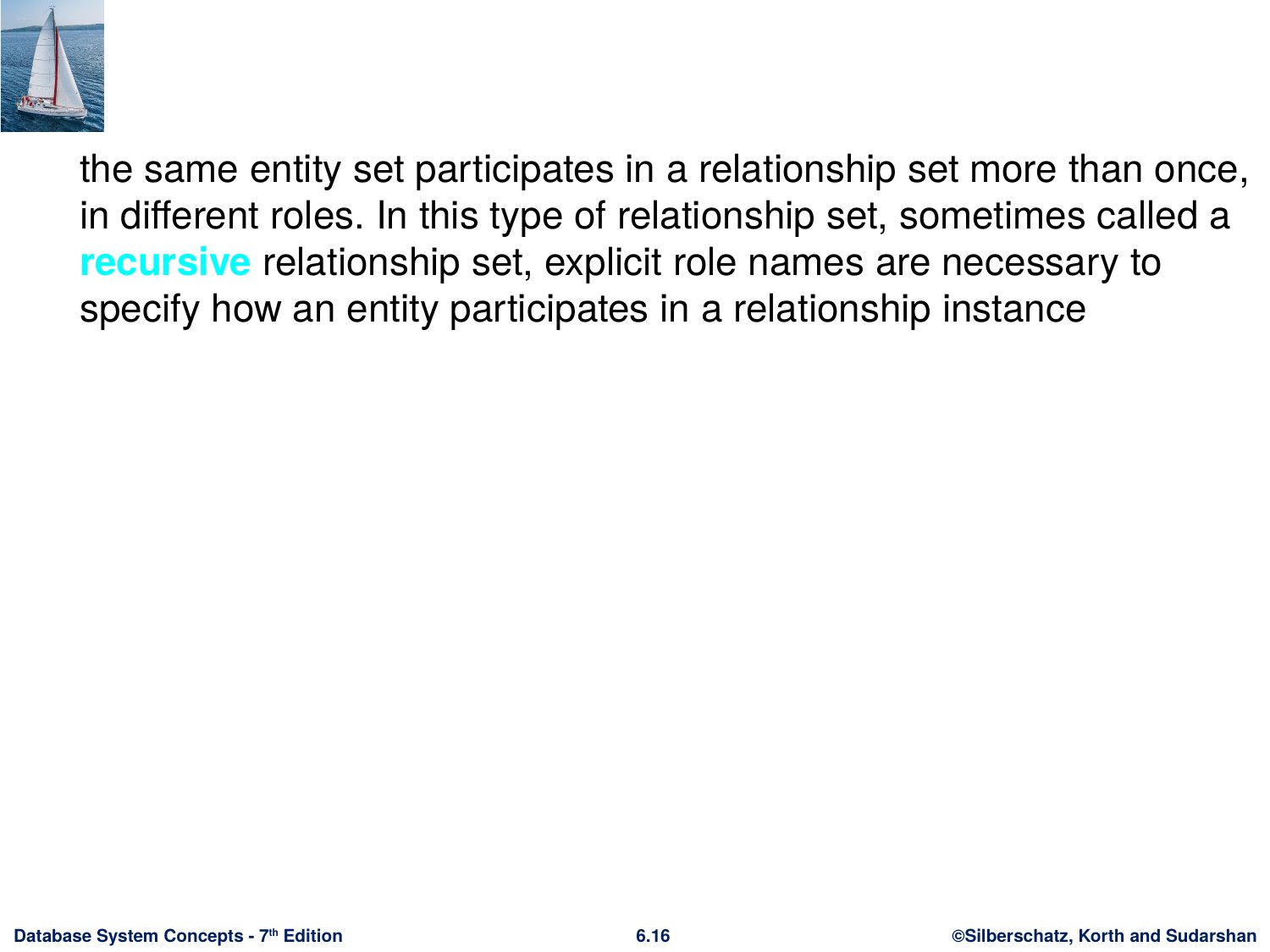

#
the same entity set participates in a relationship set more than once, in different roles. In this type of relationship set, sometimes called a recursive relationship set, explicit role names are necessary to
specify how an entity participates in a relationship instance